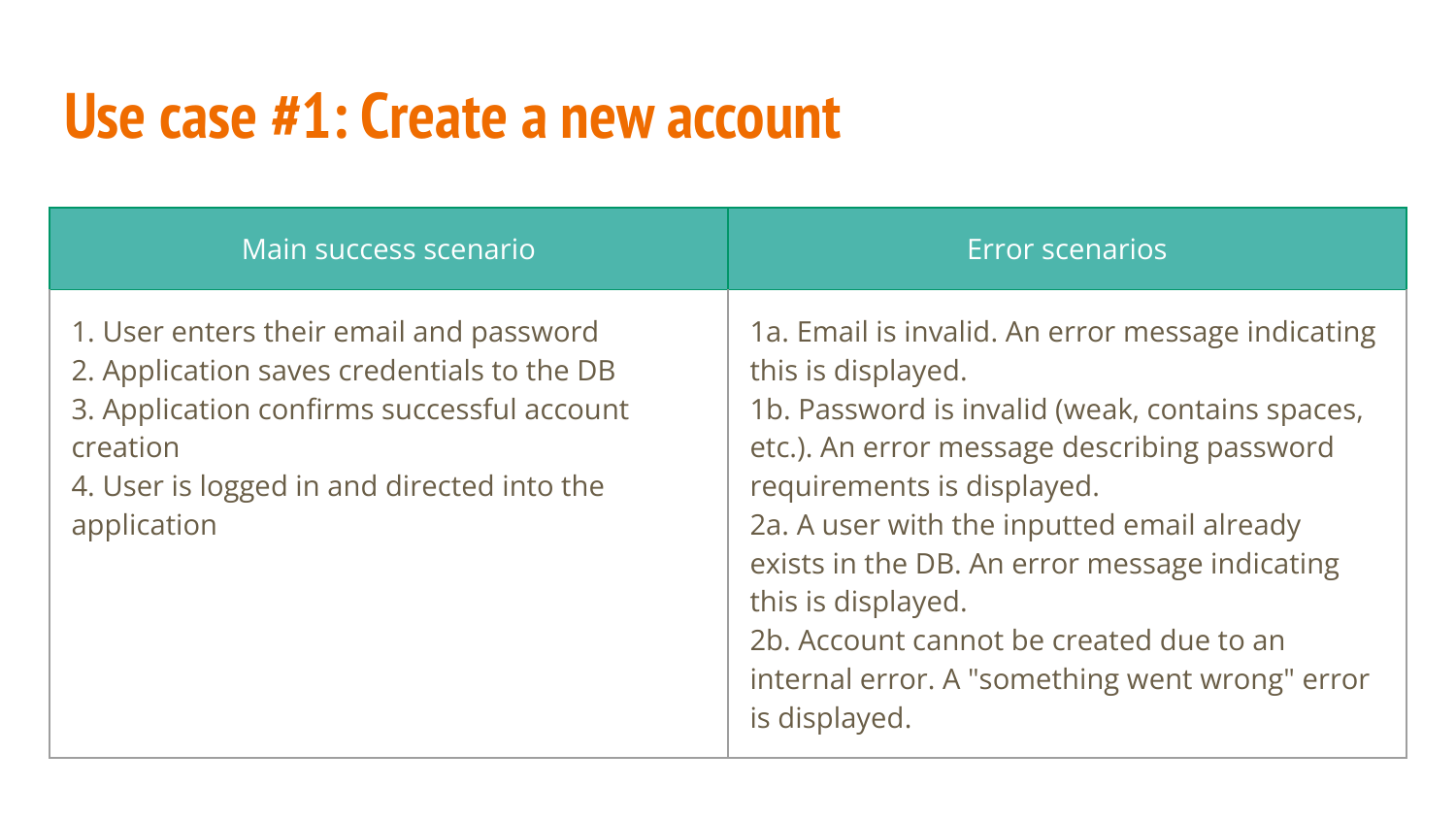

# Use case #1: Create a new account
| Main success scenario | Error scenarios |
| --- | --- |
| 1. User enters their email and password 2. Application saves credentials to the DB 3. Application confirms successful account creation 4. User is logged in and directed into the application | 1a. Email is invalid. An error message indicating this is displayed. 1b. Password is invalid (weak, contains spaces, etc.). An error message describing password requirements is displayed. 2a. A user with the inputted email already exists in the DB. An error message indicating this is displayed. 2b. Account cannot be created due to an internal error. A "something went wrong" error is displayed. |